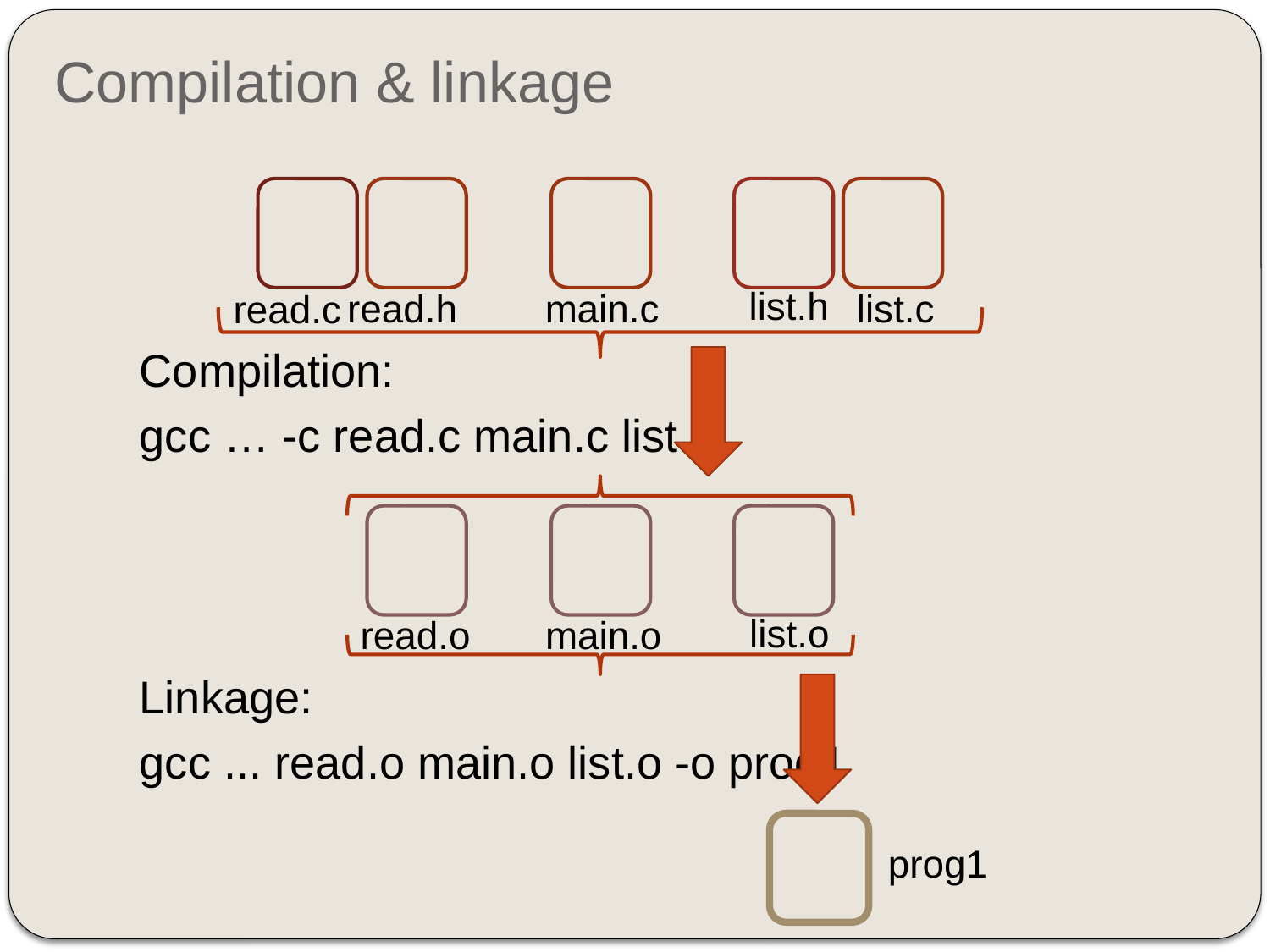

# Compilation & linkage

Compilation:
gcc … -c read.c main.c list.c

Linkage:
gcc ... read.o main.o list.o -o prog1

list.h
read.h
main.c
list.c
read.c

list.o
read.o
main.o

prog1